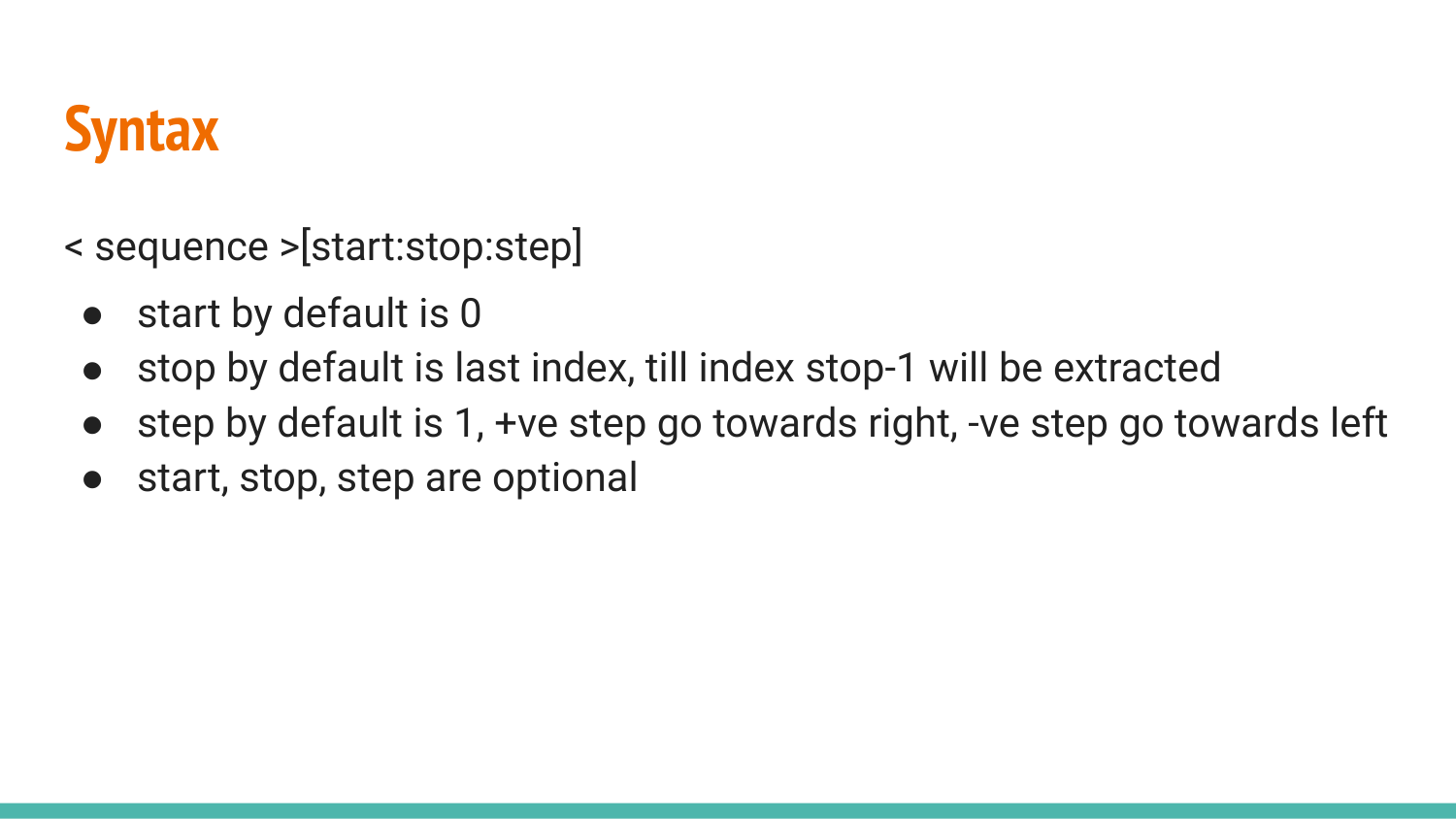

# Syntax
< sequence >[start:stop:step]
start by default is 0
stop by default is last index, till index stop-1 will be extracted
step by default is 1, +ve step go towards right, -ve step go towards left
start, stop, step are optional